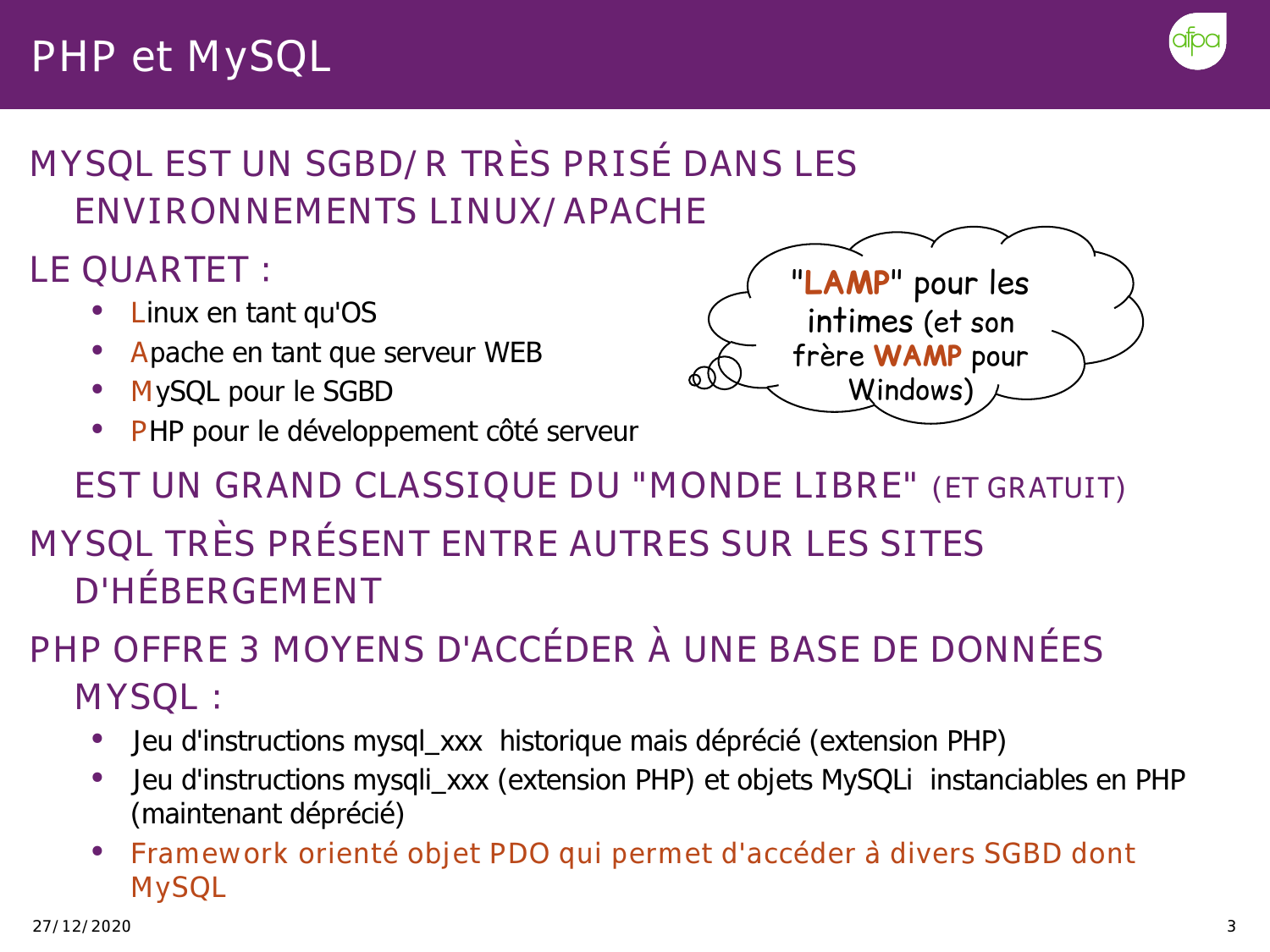

# PHP et MySQL
MySQL est un SGBD/R très prisé dans les environnements Linux/Apache
Le quartet :
Linux en tant qu'OS
Apache en tant que serveur WEB
MySQL pour le SGBD
PHP pour le développement côté serveur
	est un grand classique du "monde libre" (et gratuit)
MySQL très présent entre autres sur les sites d'hébergement
PHP offre 3 moyens d'accéder à une base de données MySQL :
Jeu d'instructions mysql_xxx  historique mais déprécié (extension PHP)
Jeu d'instructions mysqli_xxx (extension PHP) et objets MySQLi  instanciables en PHP (maintenant déprécié)
Framework orienté objet PDO qui permet d'accéder à divers SGBD dont MySQL
"LAMP" pour les intimes (et son frère WAMP pour Windows)
27/12/2020
3